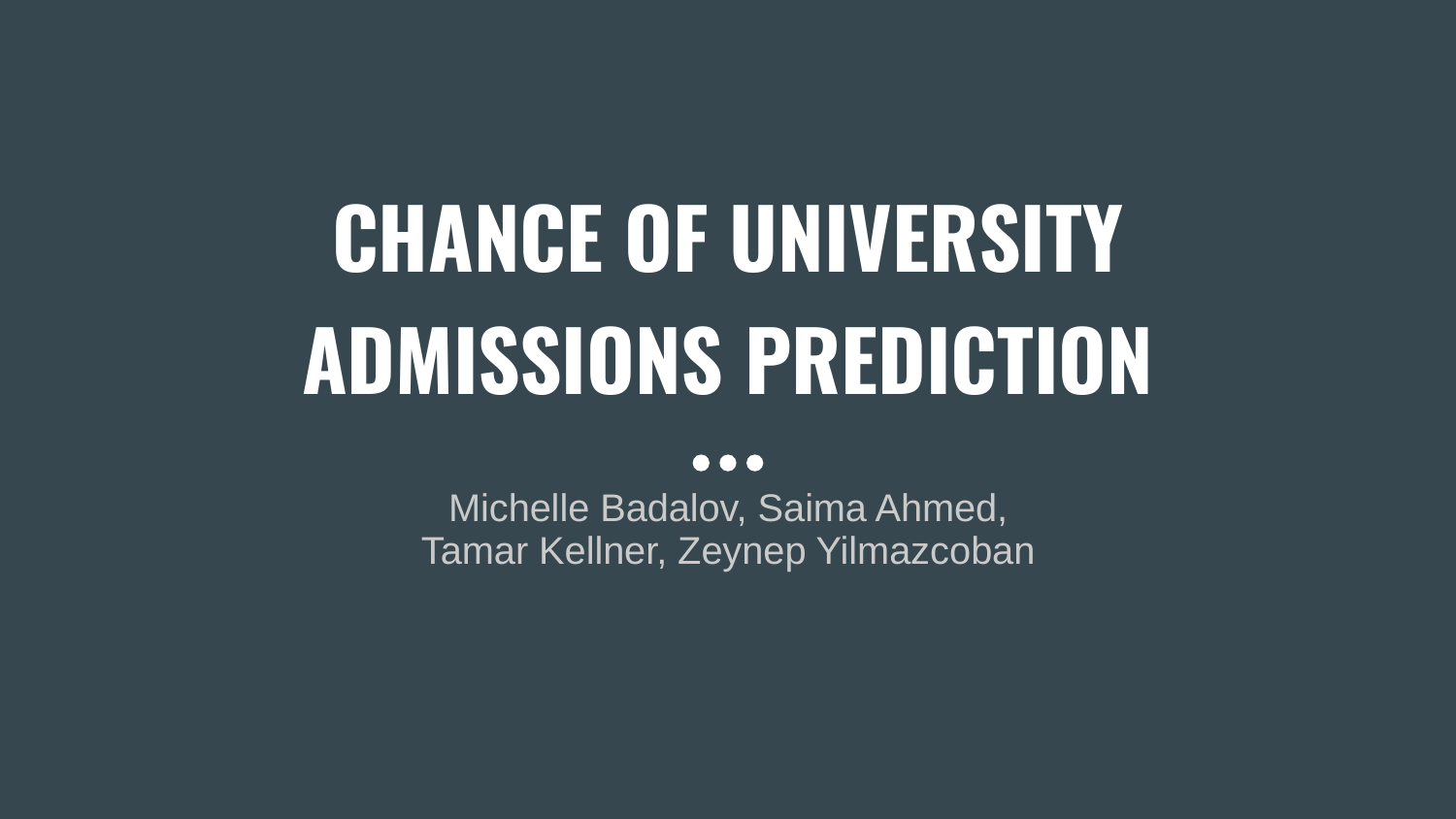

# CHANCE OF UNIVERSITY ADMISSIONS PREDICTION
Michelle Badalov, Saima Ahmed, Tamar Kellner, Zeynep Yilmazcoban